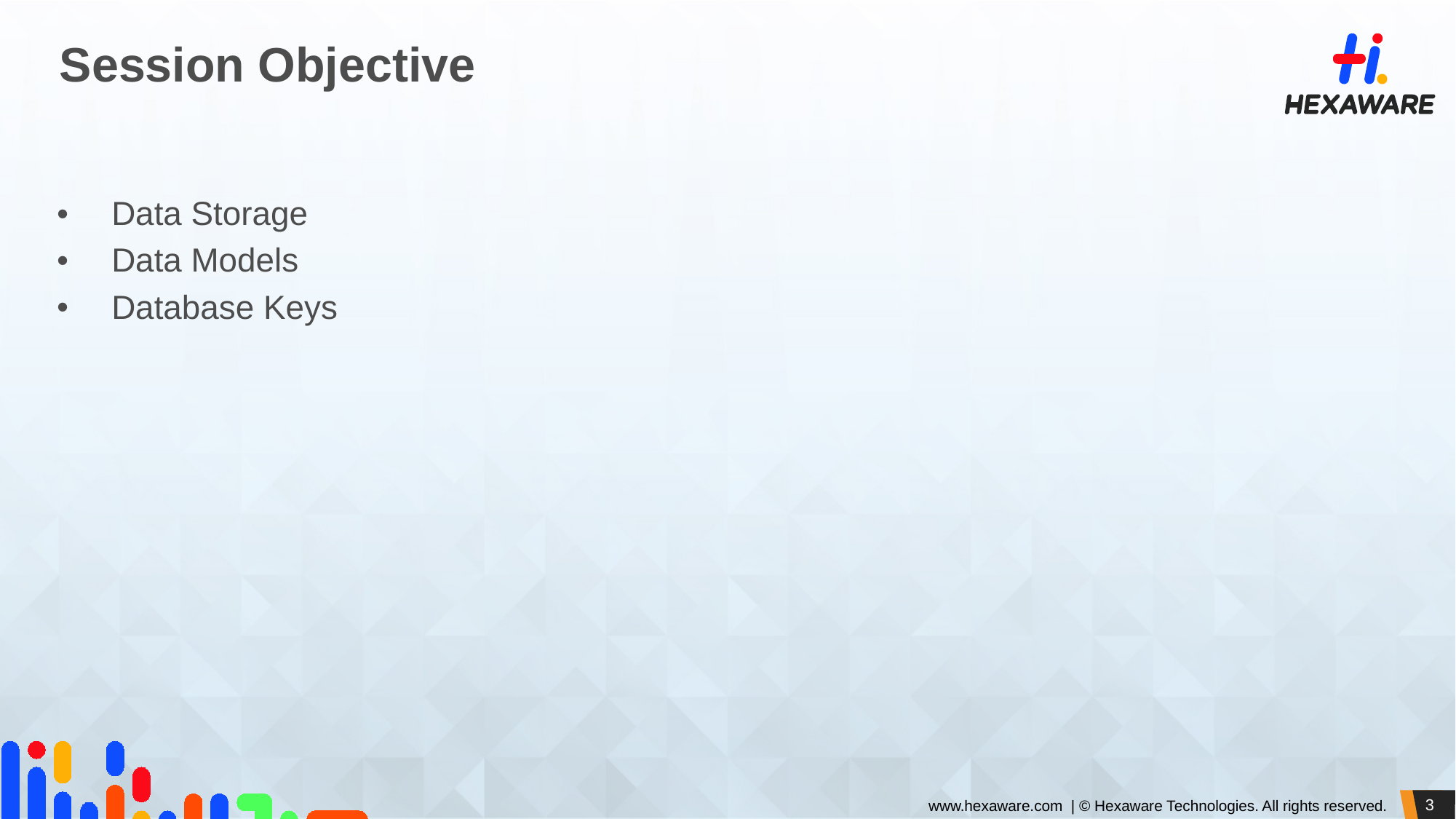

# Session Objective
Data Storage
Data Models
Database Keys